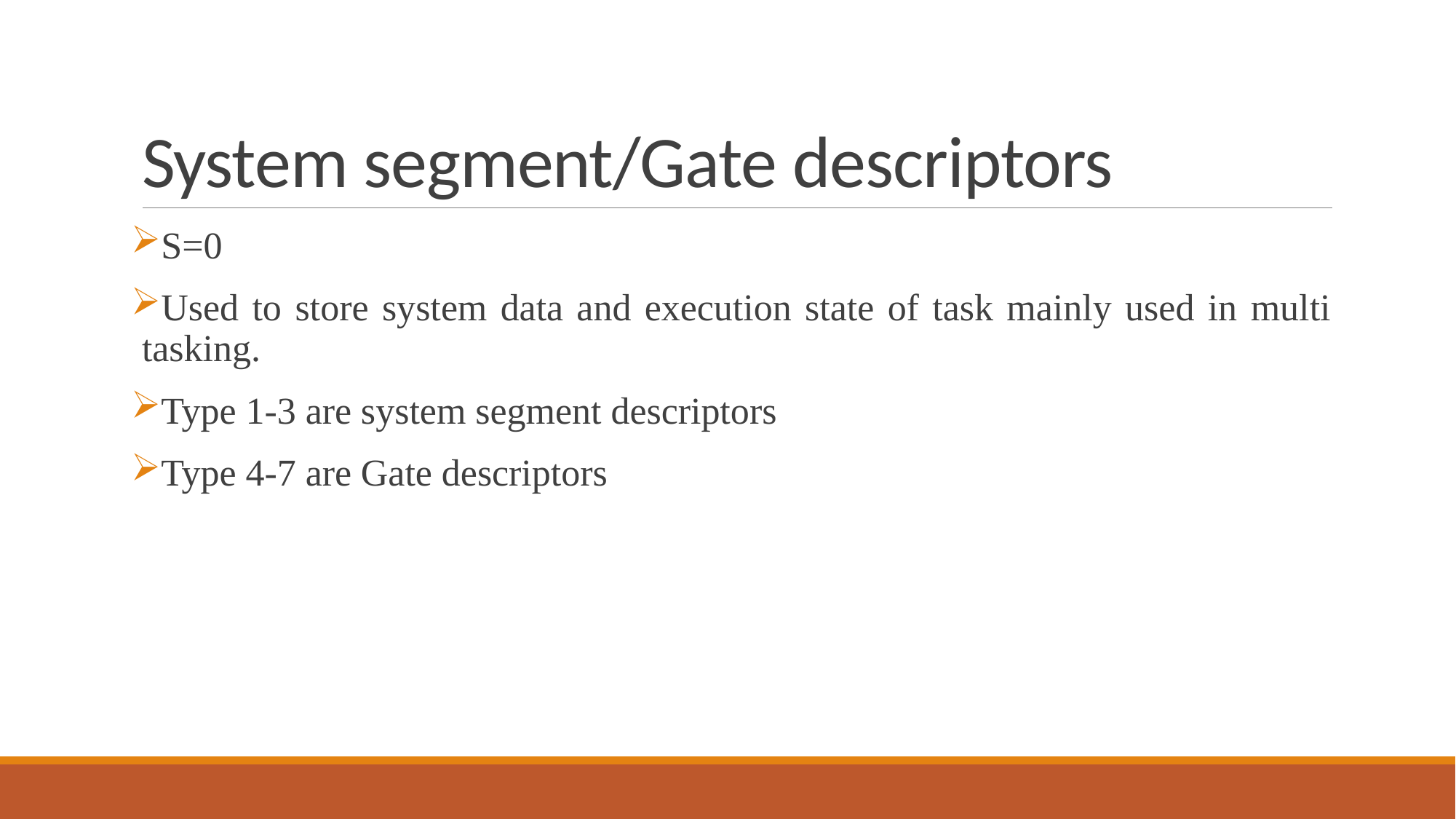

# System segment/Gate descriptors
S=0
Used to store system data and execution state of task mainly used in multi tasking.
Type 1-3 are system segment descriptors
Type 4-7 are Gate descriptors